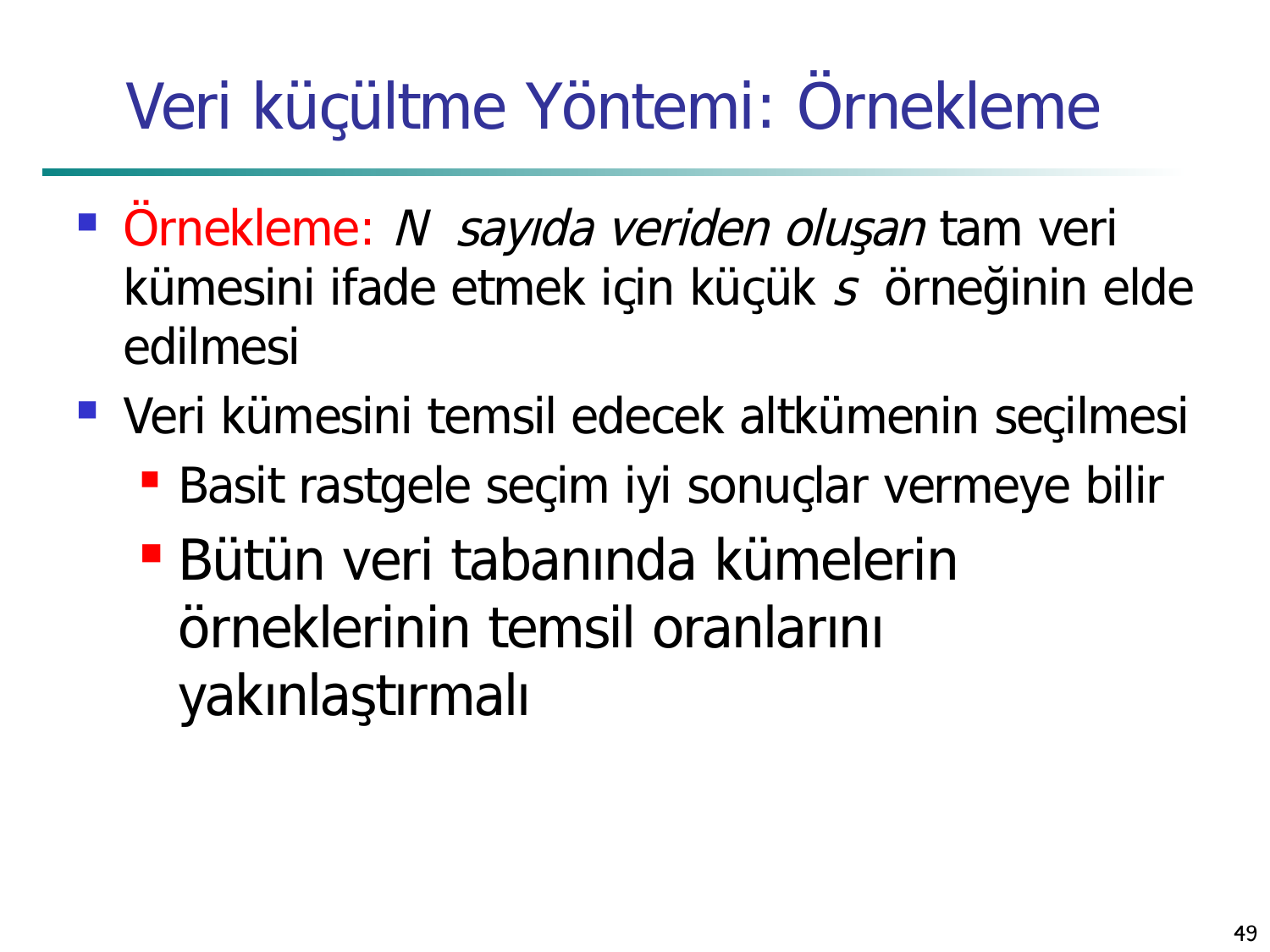

# Veri küçültme Yöntemi: Örnekleme
Örnekleme: N  sayıda veriden oluşan tam veri kümesini ifade etmek için küçük s  örneğinin elde edilmesi
Veri kümesini temsil edecek altkümenin seçilmesi
Basit rastgele seçim iyi sonuçlar vermeye bilir
Bütün veri tabanında kümelerin örneklerinin temsil oranlarını  yakınlaştırmalı
49